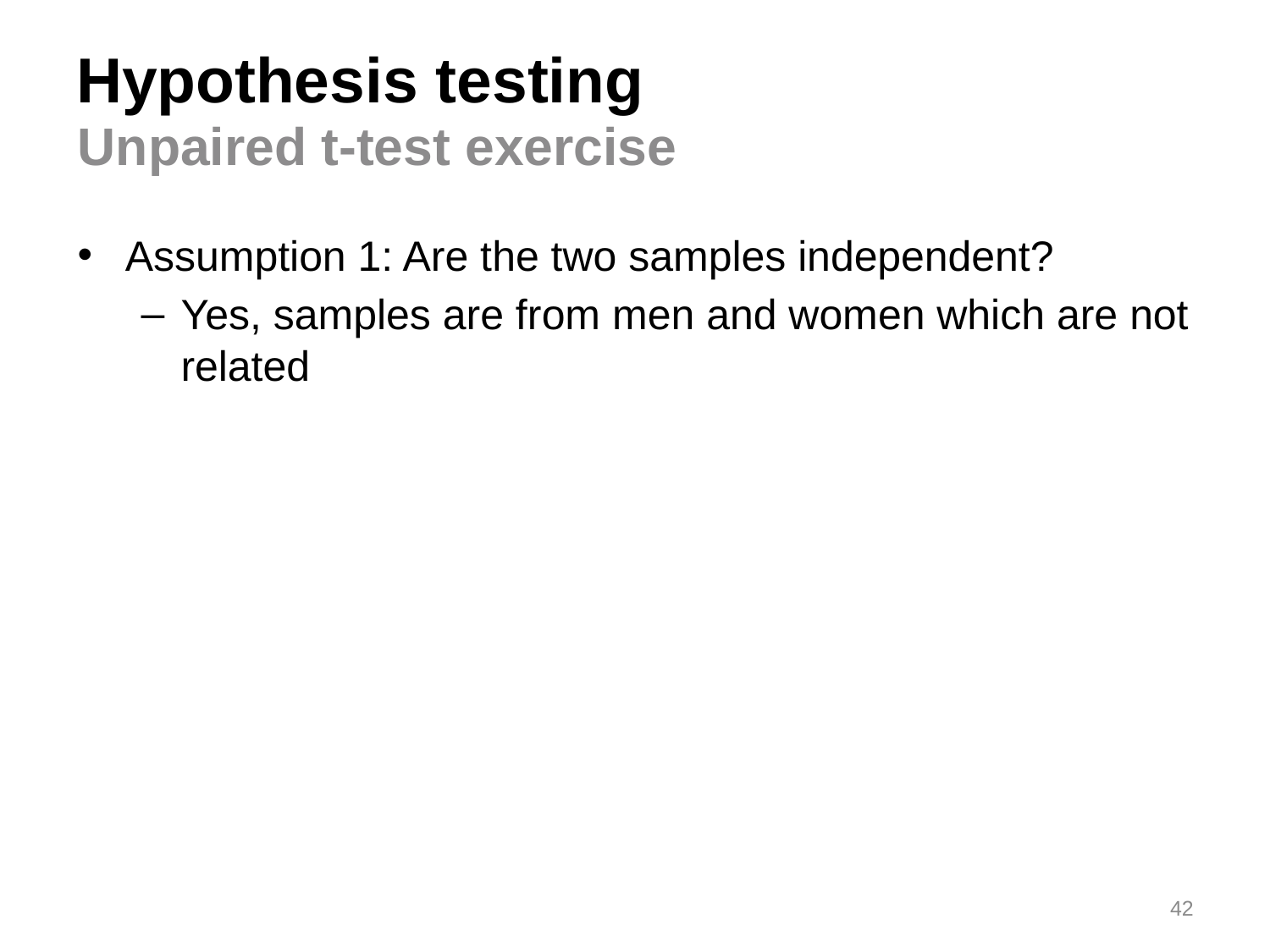

# Hypothesis testing
Unpaired t-test exercise
Assumption 1: Are the two samples independent?
Yes, samples are from men and women which are not related

42